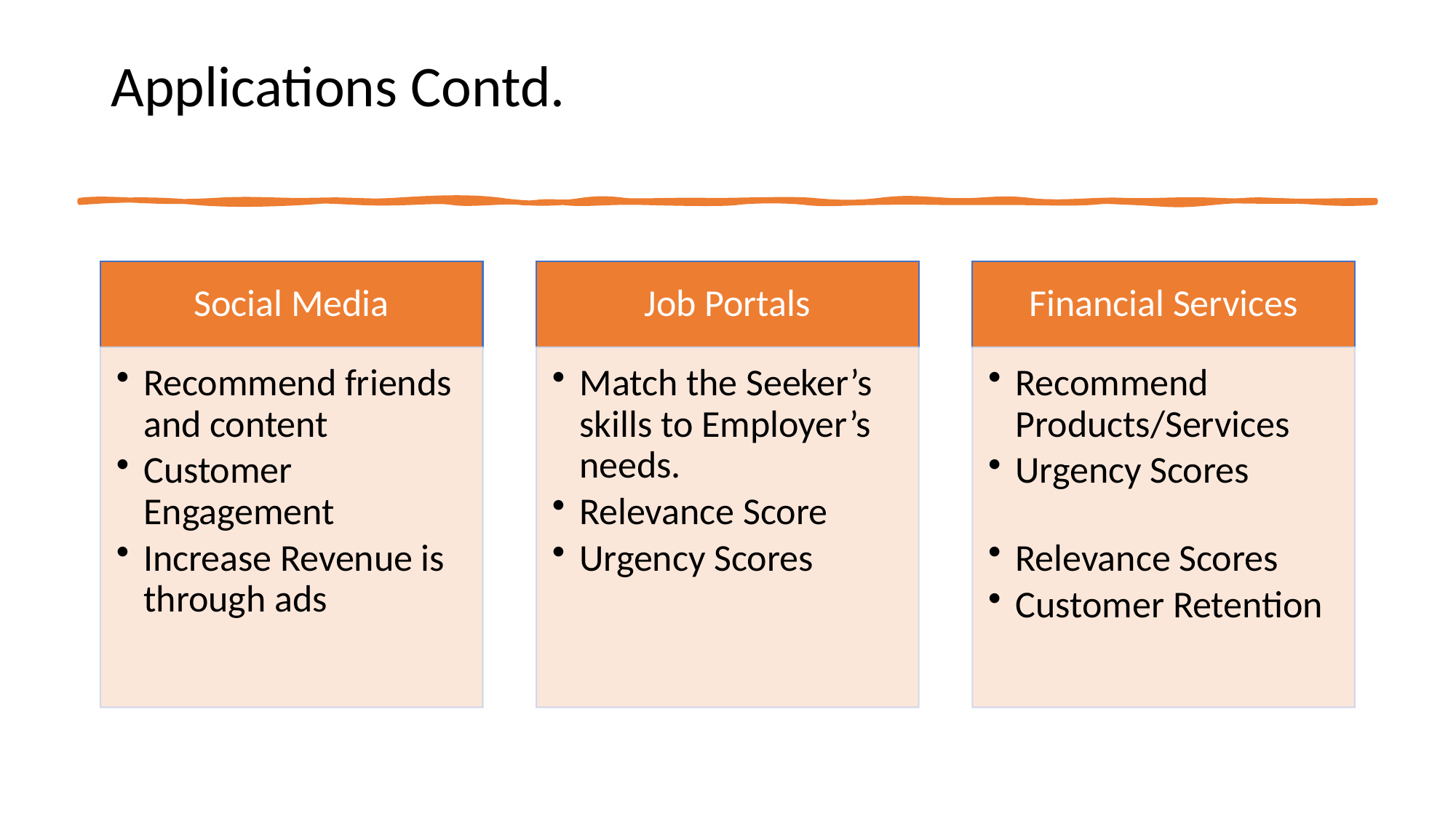

# Applications Contd.

Social Media
Recommend friends and content
Customer Engagement
Increase Revenue is through ads
Job Portals
Match the Seeker’s skills to Employer’s needs.
Relevance Score
Urgency Scores
Financial Services
Recommend Products/Services
Urgency Scores
Relevance Scores
Customer Retention